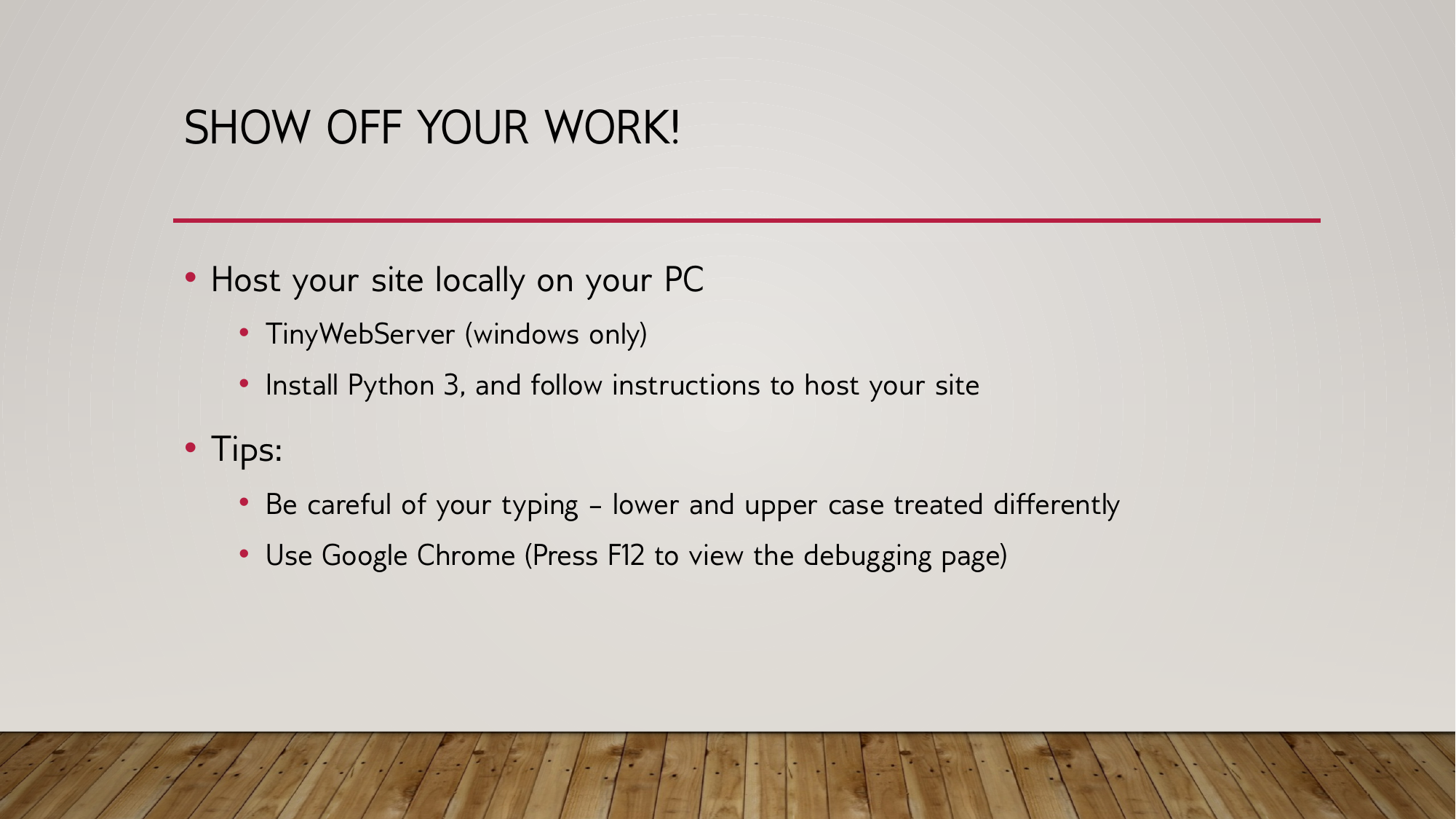

# Show off your work!
Host your site locally on your PC
TinyWebServer (windows only)
Install Python 3, and follow instructions to host your site
Tips:
Be careful of your typing – lower and upper case treated differently
Use Google Chrome (Press F12 to view the debugging page)